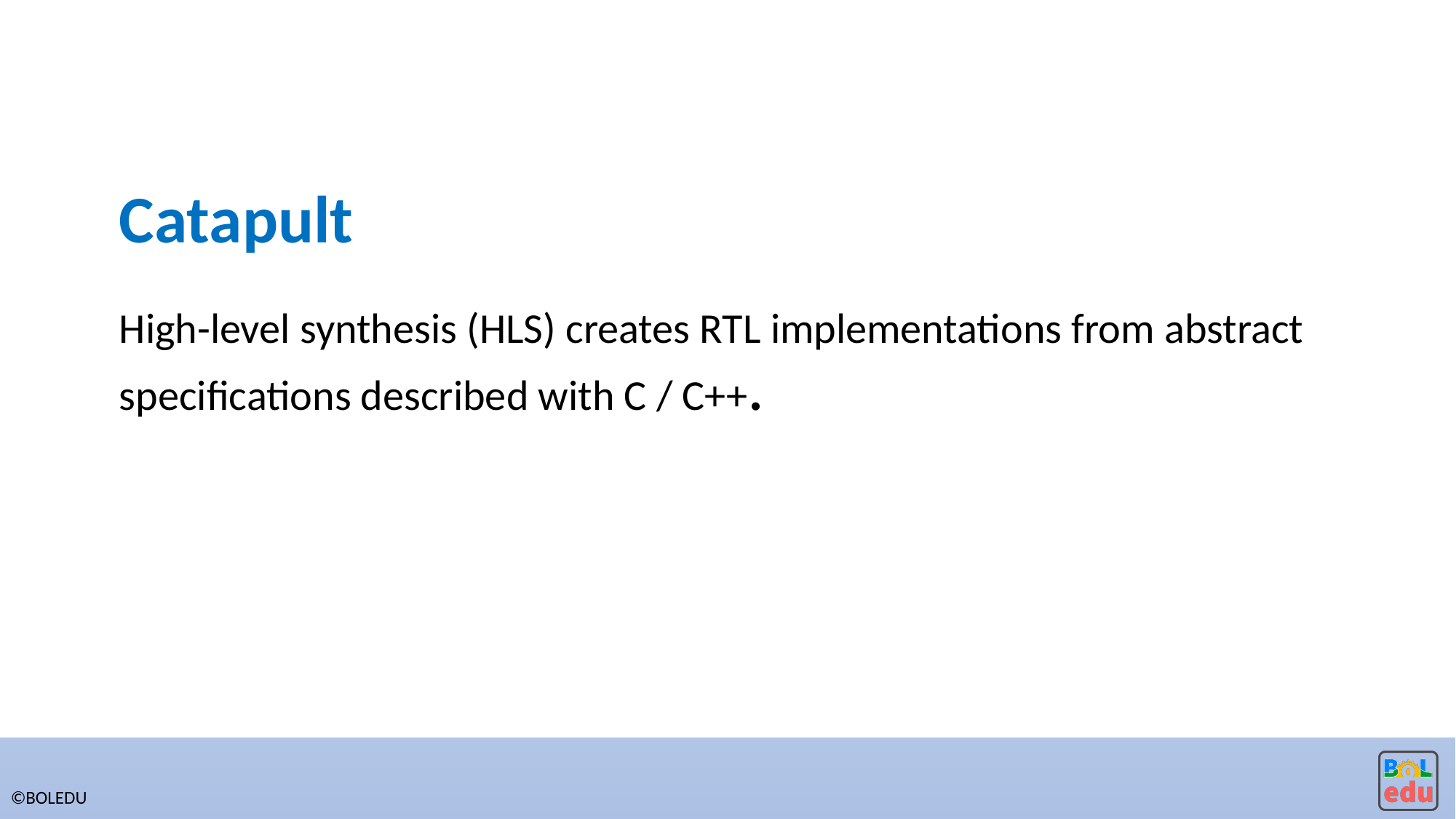

# Catapult
High-level synthesis (HLS) creates RTL implementations from abstract specifications described with C / C++.